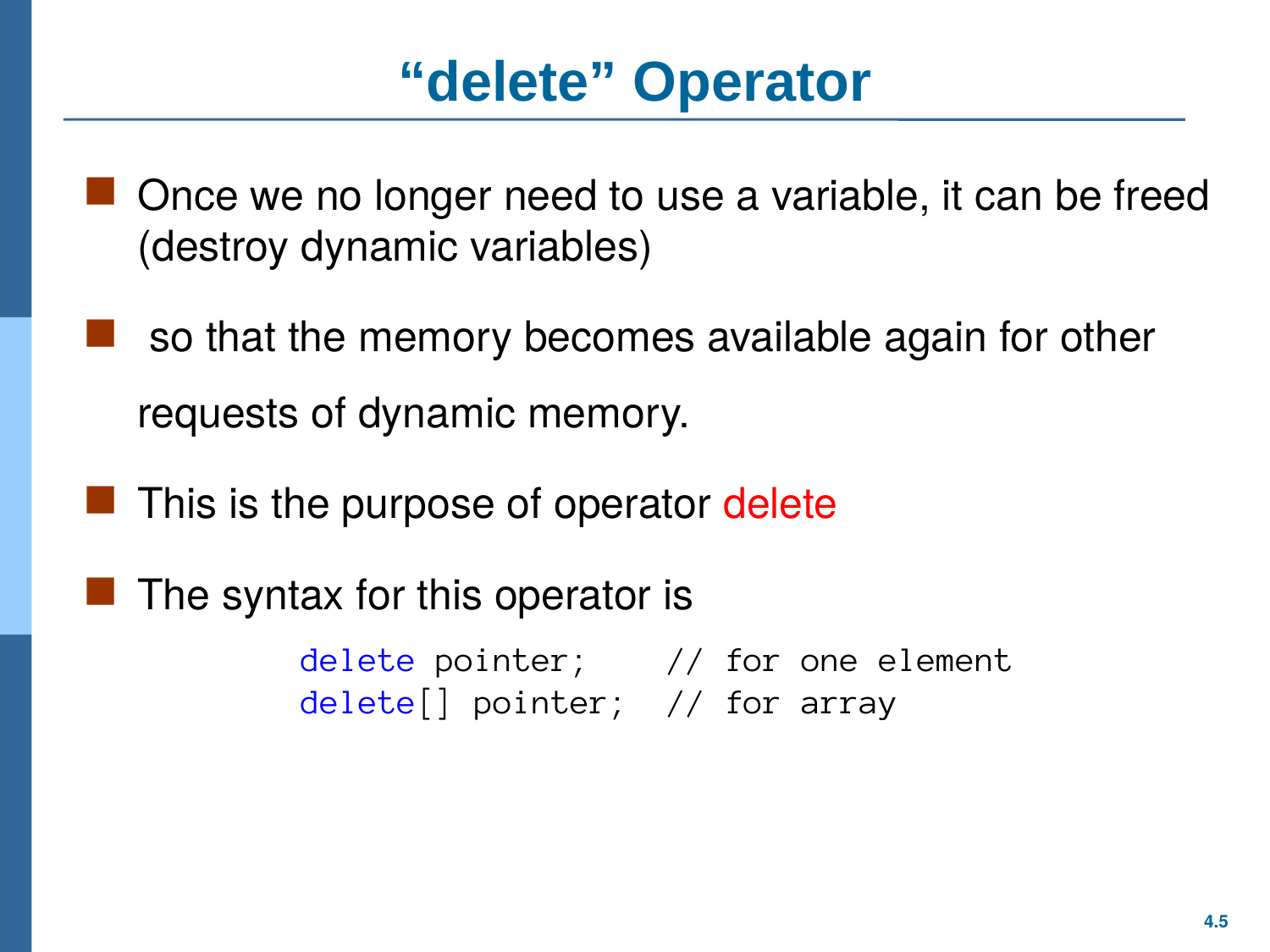

# “delete” Operator
Once we no longer need to use a variable, it can be freed (destroy dynamic variables)
 so that the memory becomes available again for other requests of dynamic memory.
This is the purpose of operator delete
The syntax for this operator is

delete pointer;    // for one element
delete[] pointer;  // for array